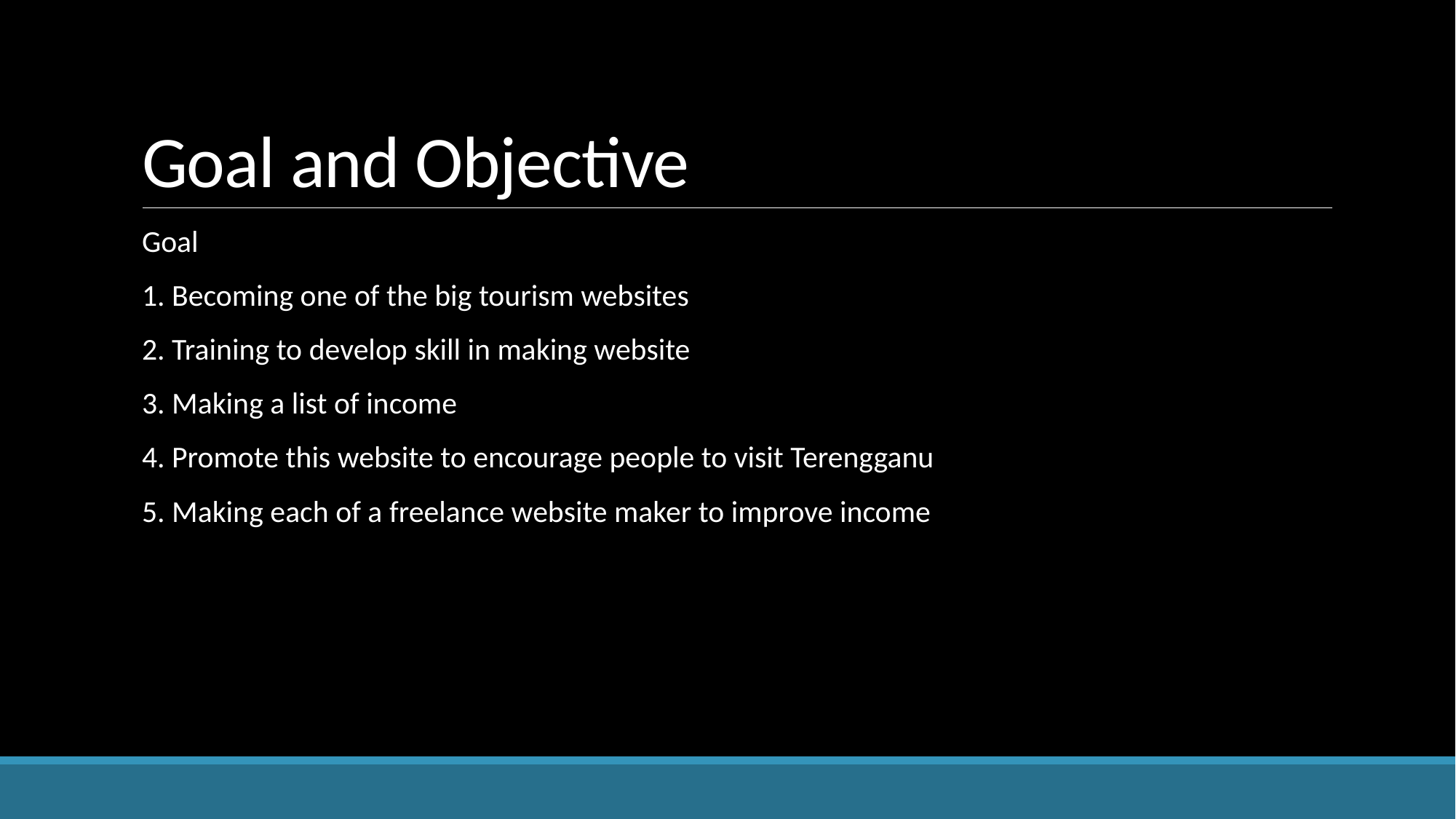

# Goal and Objective
Goal
1. Becoming one of the big tourism websites
2. Training to develop skill in making website
3. Making a list of income
4. Promote this website to encourage people to visit Terengganu
5. Making each of a freelance website maker to improve income